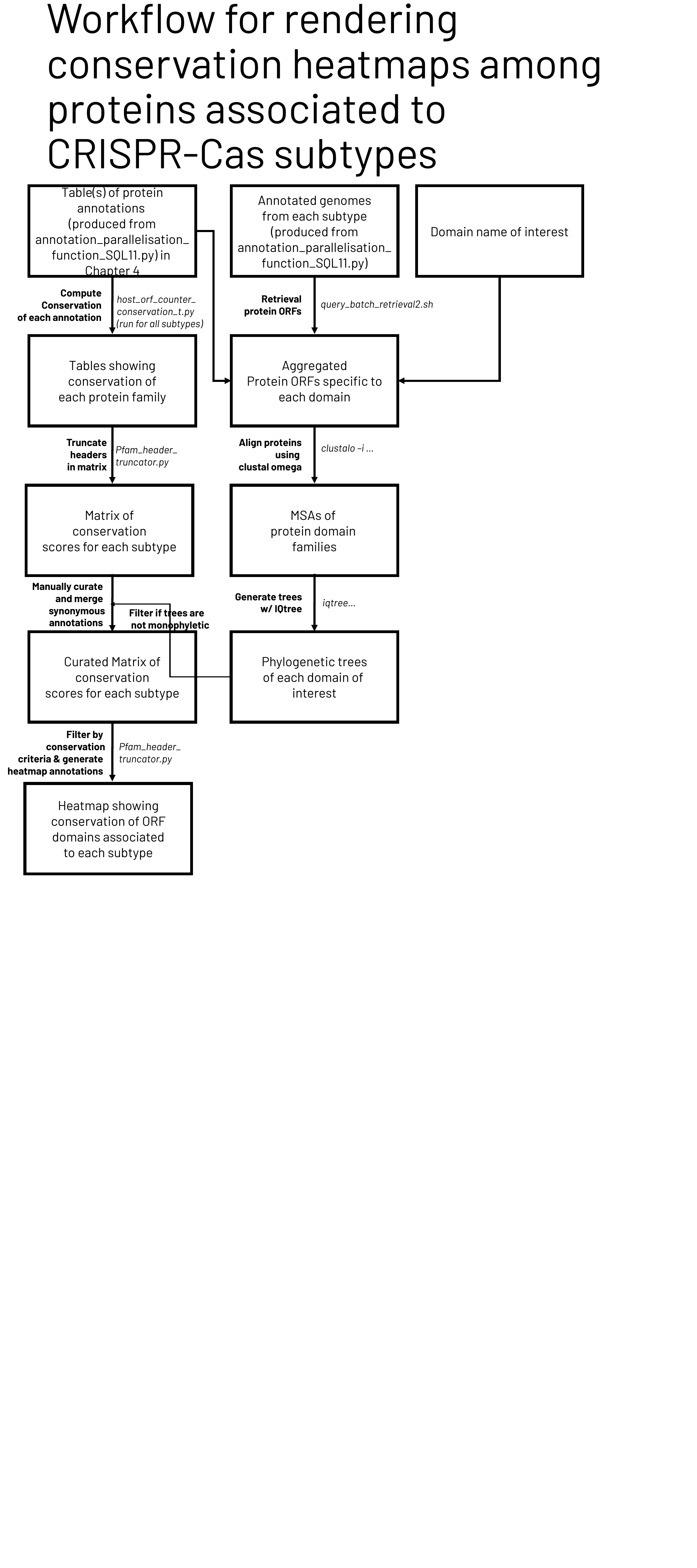

# Workflow for rendering conservation heatmaps among proteins associated to CRISPR-Cas subtypes
Annotated genomes
from each subtype (produced from annotation_parallelisation_function_SQL11.py)
Domain name of interest
Table(s) of protein annotations
(produced from annotation_parallelisation_function_SQL11.py) in
Chapter 4
Compute
Conservation
of each annotation
Retrieval
protein ORFs
host_orf_counter_
conservation_t.py
(run for all subtypes)
query_batch_retrieval2.sh
Aggregated
Protein ORFs specific to each domain
Tables showing
conservation of
each protein family
Truncate
headers
in matrix
Align proteins
using
clustal omega
clustalo –i …
Pfam_header_
truncator.py
Matrix of
conservation
scores for each subtype
MSAs of
protein domain
families
Manually curate
and merge
synonymous
annotations
Generate trees
w/ IQtree
iqtree…
Filter if trees are
 not monophyletic
Phylogenetic trees
of each domain of
interest
Curated Matrix of
conservation
scores for each subtype
Filter by
conservation
criteria & generate
heatmap annotations
Pfam_header_
truncator.py
Heatmap showing
conservation of ORF
domains associated
to each subtype